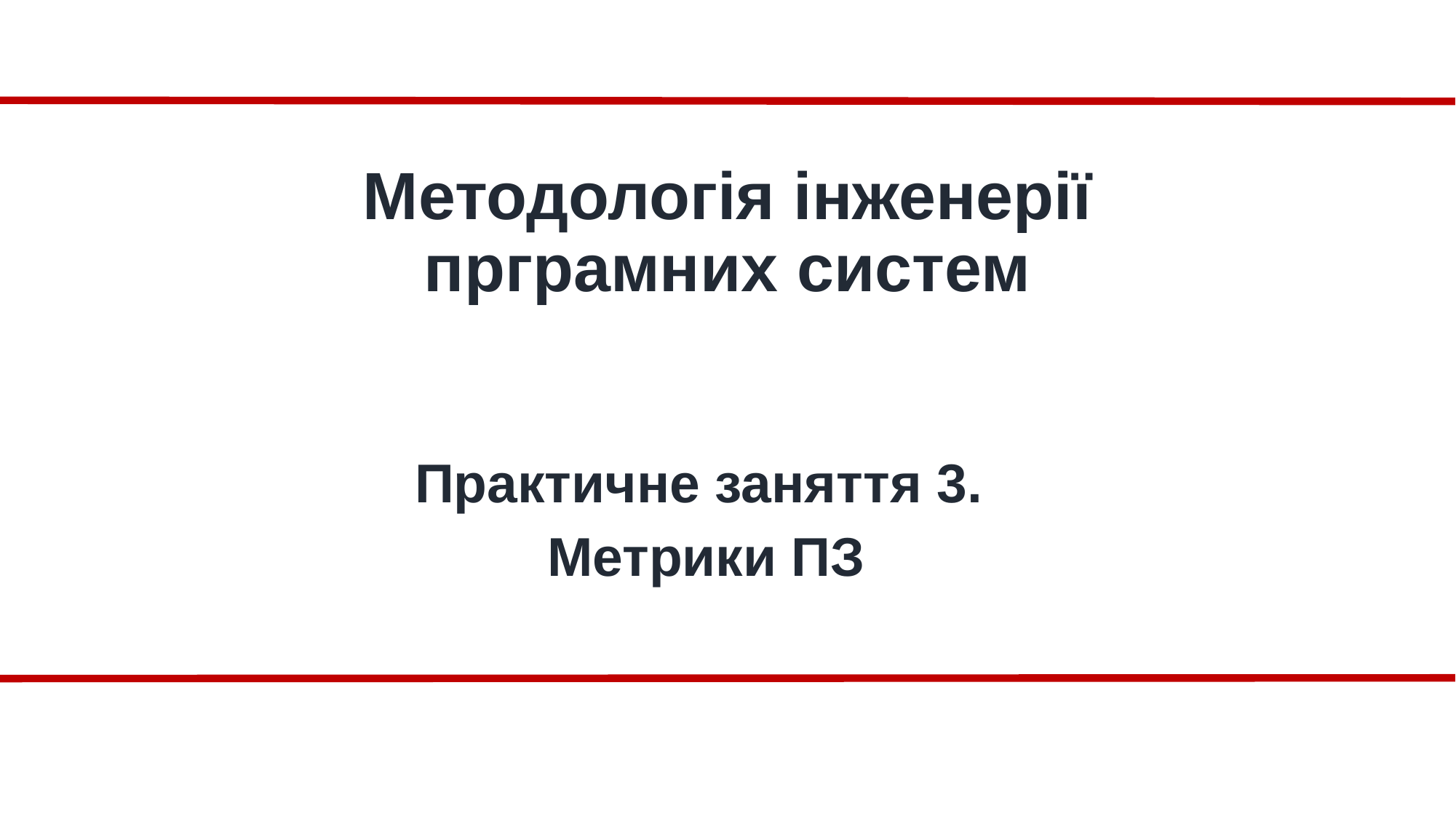

# Методологія інженерії прграмних систем
Практичне заняття 3.
Метрики ПЗ